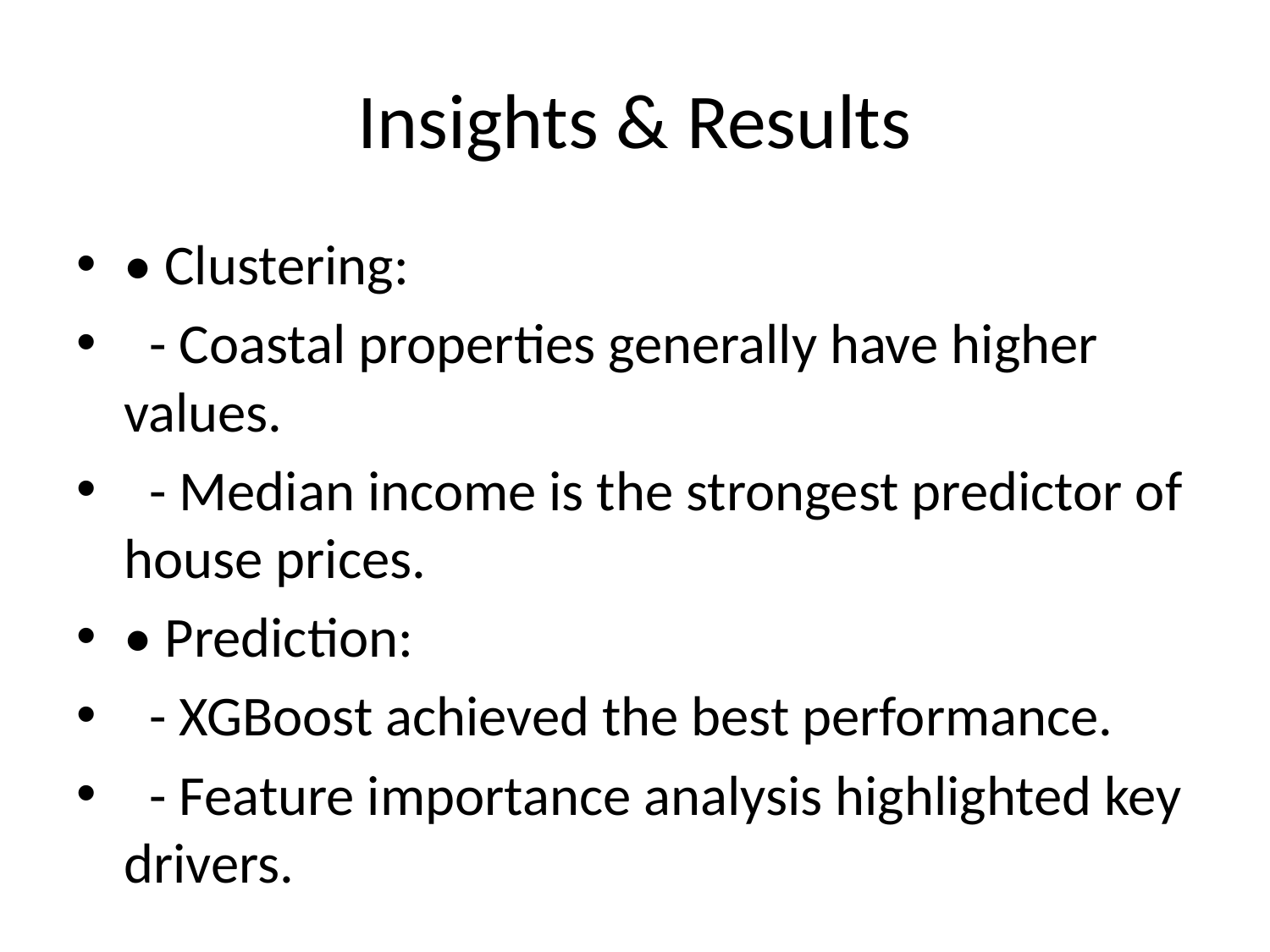

# Insights & Results
• Clustering:
  - Coastal properties generally have higher values.
  - Median income is the strongest predictor of house prices.
• Prediction:
  - XGBoost achieved the best performance.
  - Feature importance analysis highlighted key drivers.